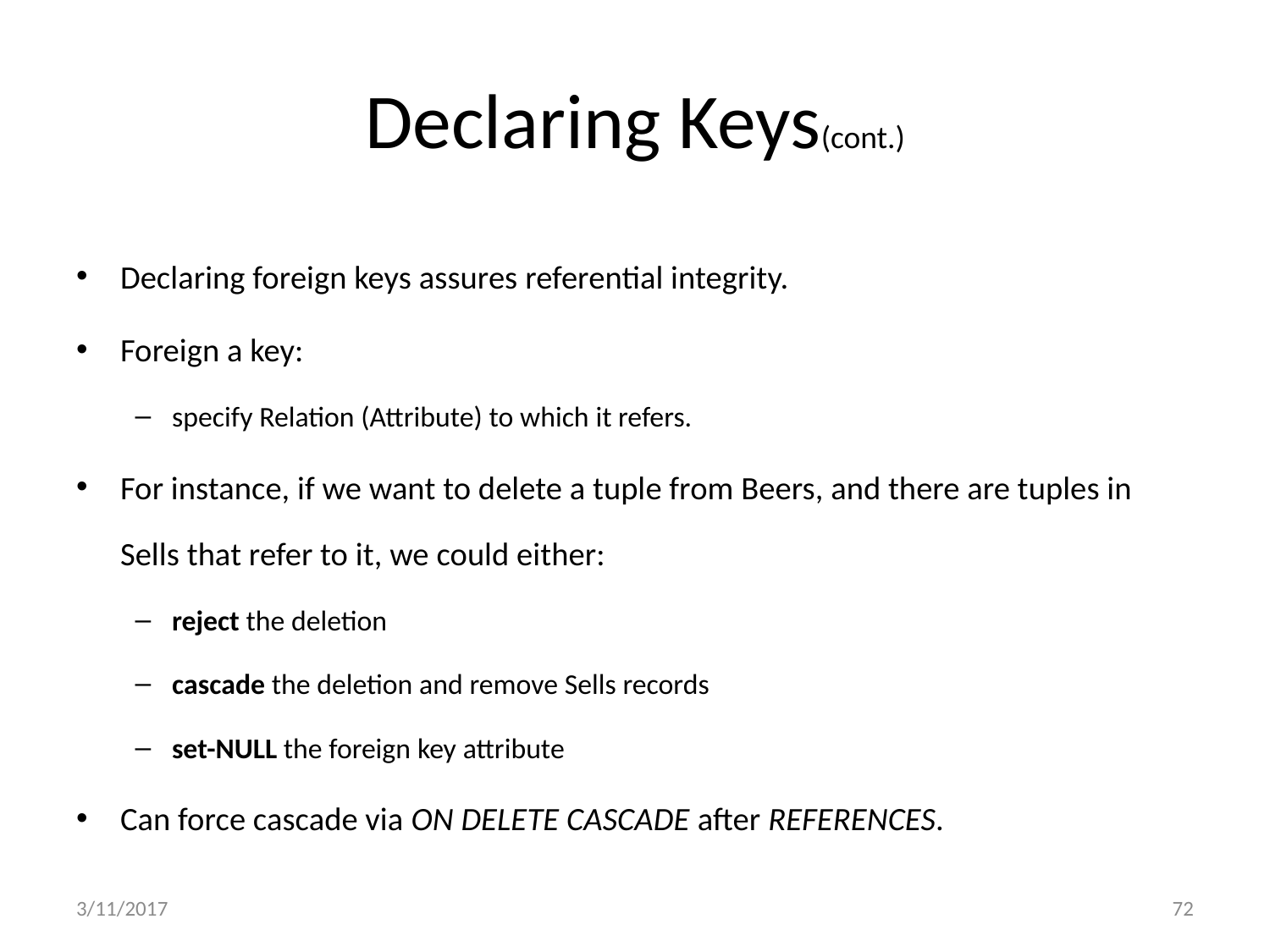

# Declaring Keys(cont.)
Declaring foreign keys assures referential integrity.
Foreign a key:
specify Relation (Attribute) to which it refers.
For instance, if we want to delete a tuple from Beers, and there are tuples in Sells that refer to it, we could either:
reject the deletion
cascade the deletion and remove Sells records
set-NULL the foreign key attribute
Can force cascade via ON DELETE CASCADE after REFERENCES.
3/11/2017
72